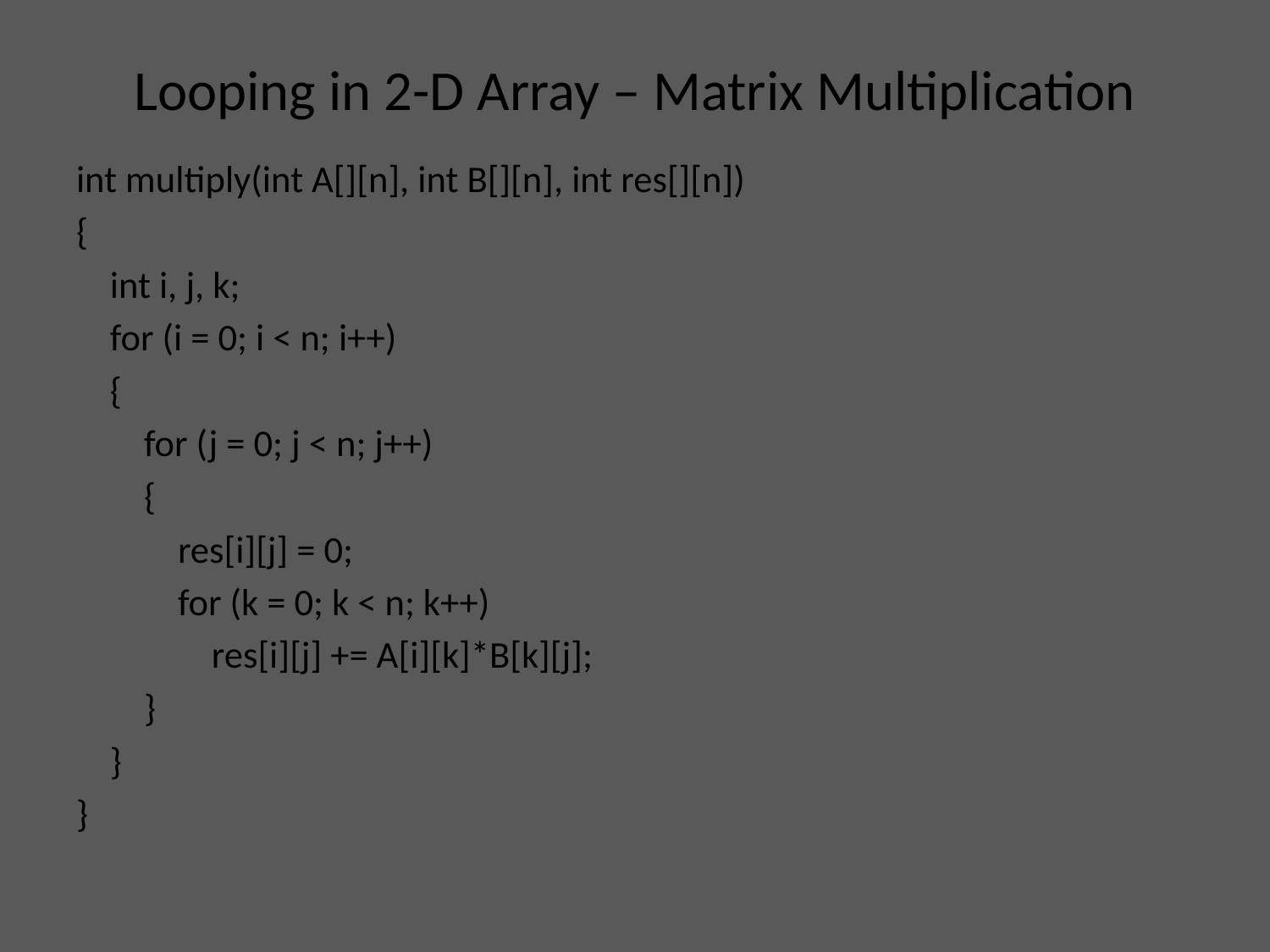

# Looping in 2-D Array – Matrix Multiplication
int multiply(int A[][n], int B[][n], int res[][n])
{
    int i, j, k;
    for (i = 0; i < n; i++)
    {
        for (j = 0; j < n; j++)
        {
            res[i][j] = 0;
            for (k = 0; k < n; k++)
                res[i][j] += A[i][k]*B[k][j];
        }
    }
}